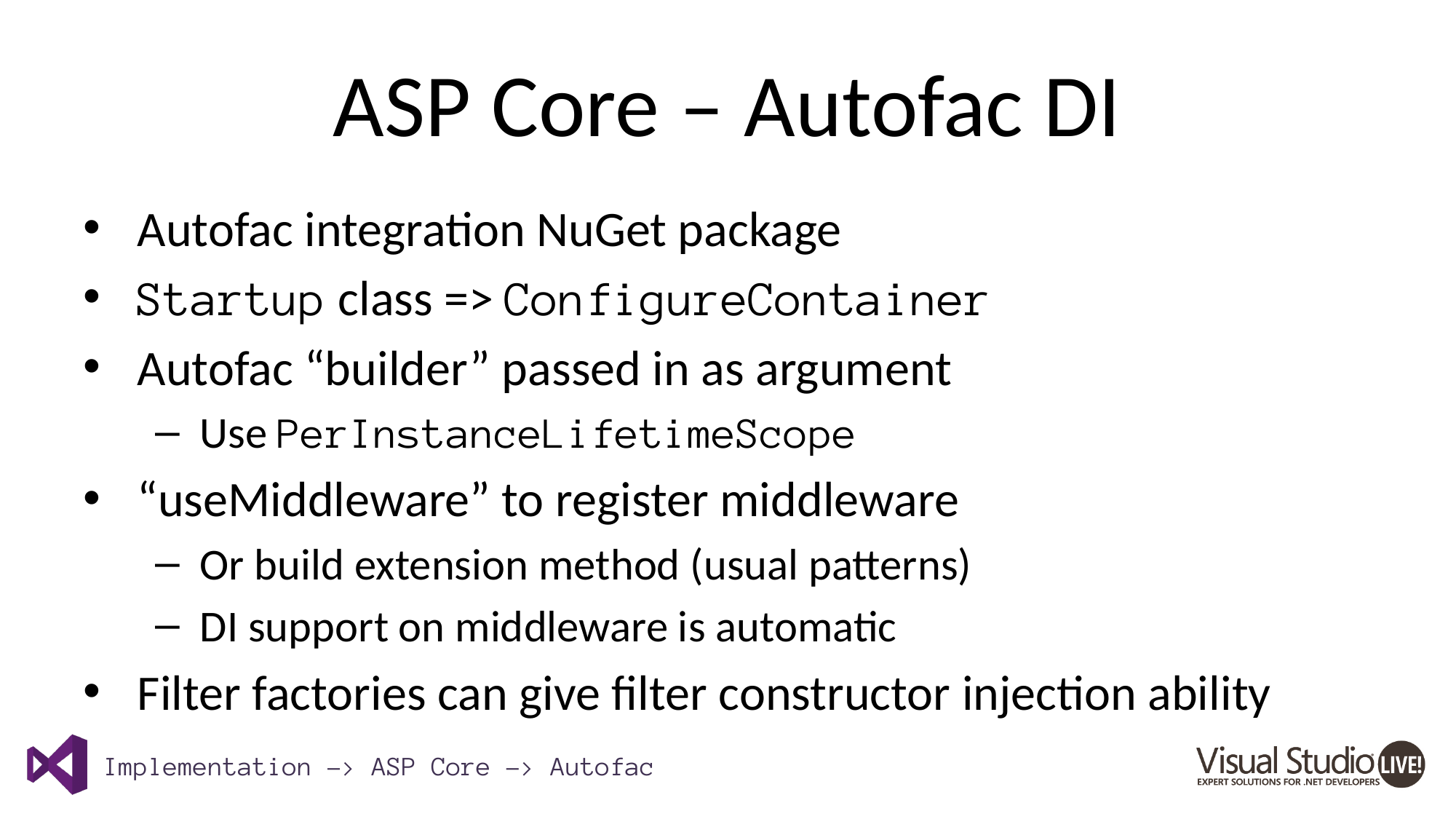

# ASP Core – Autofac DI
Autofac integration NuGet package
Startup class => ConfigureContainer
Autofac “builder” passed in as argument
Use PerInstanceLifetimeScope
“useMiddleware” to register middleware
Or build extension method (usual patterns)
DI support on middleware is automatic
Filter factories can give filter constructor injection ability
Implementation -> ASP Core -> Autofac